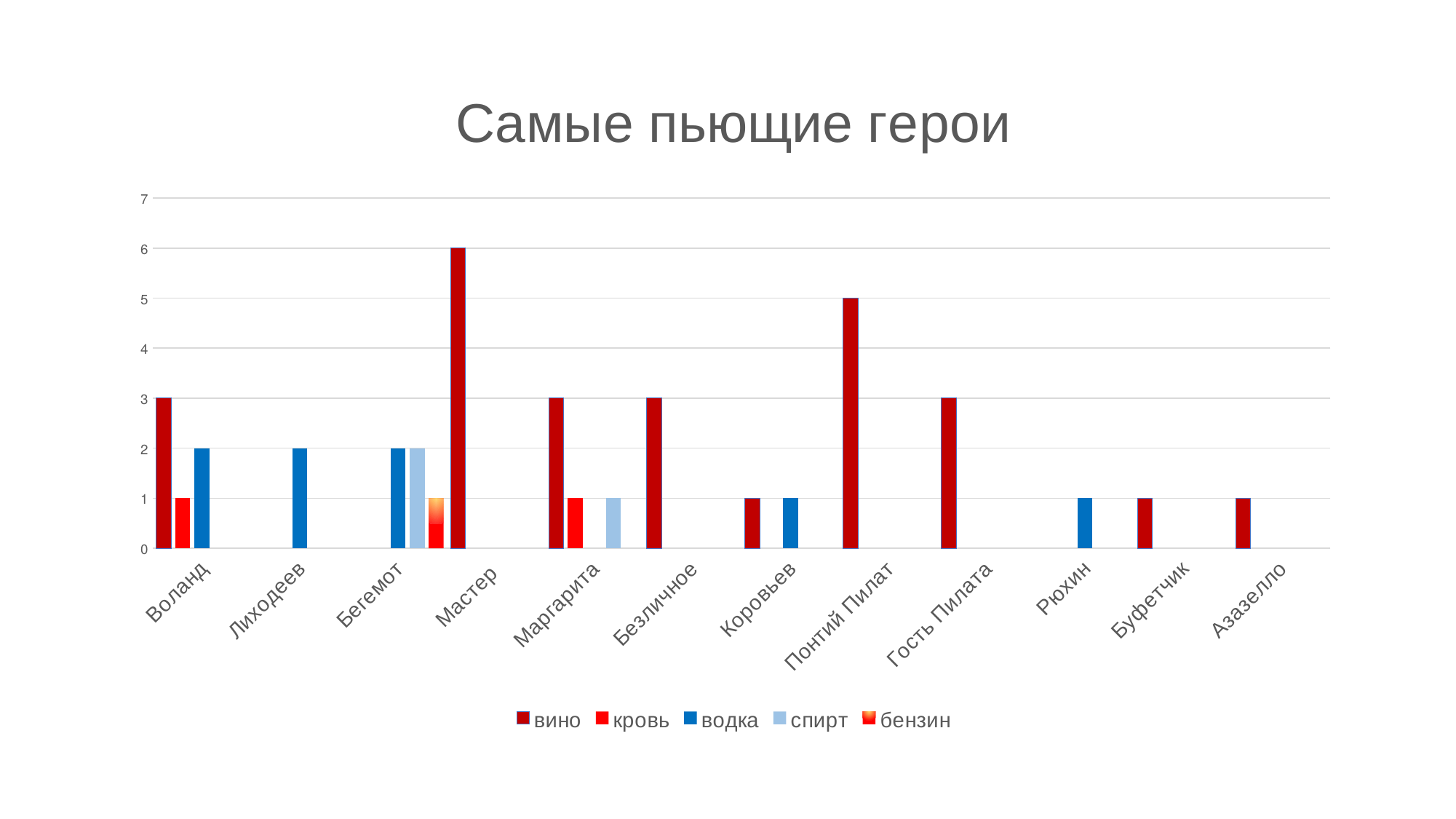

### Chart: Самые пьющие герои

| Category | вино | кровь | водка | спирт | бензин |
|---|---|---|---|---|---|
| Воланд | 3.0 | 1.0 | 2.0 | None | None |
| Лиходеев | None | None | 2.0 | None | None |
| Бегемот | None | None | 2.0 | 2.0 | 1.0 |
| Мастер  | 6.0 | None | None | None | None |
| Маргарита | 3.0 | 1.0 | None | 1.0 | None |
| Безличное | 3.0 | None | None | None | None |
| Коровьев | 1.0 | None | 1.0 | None | None |
| Понтий Пилат | 5.0 | None | None | None | None |
| Гость Пилата | 3.0 | None | None | None | None |
| Рюхин | None | None | 1.0 | None | None |
| Буфетчик | 1.0 | None | None | None | None |
| Азазелло | 1.0 | None | None | None | None |